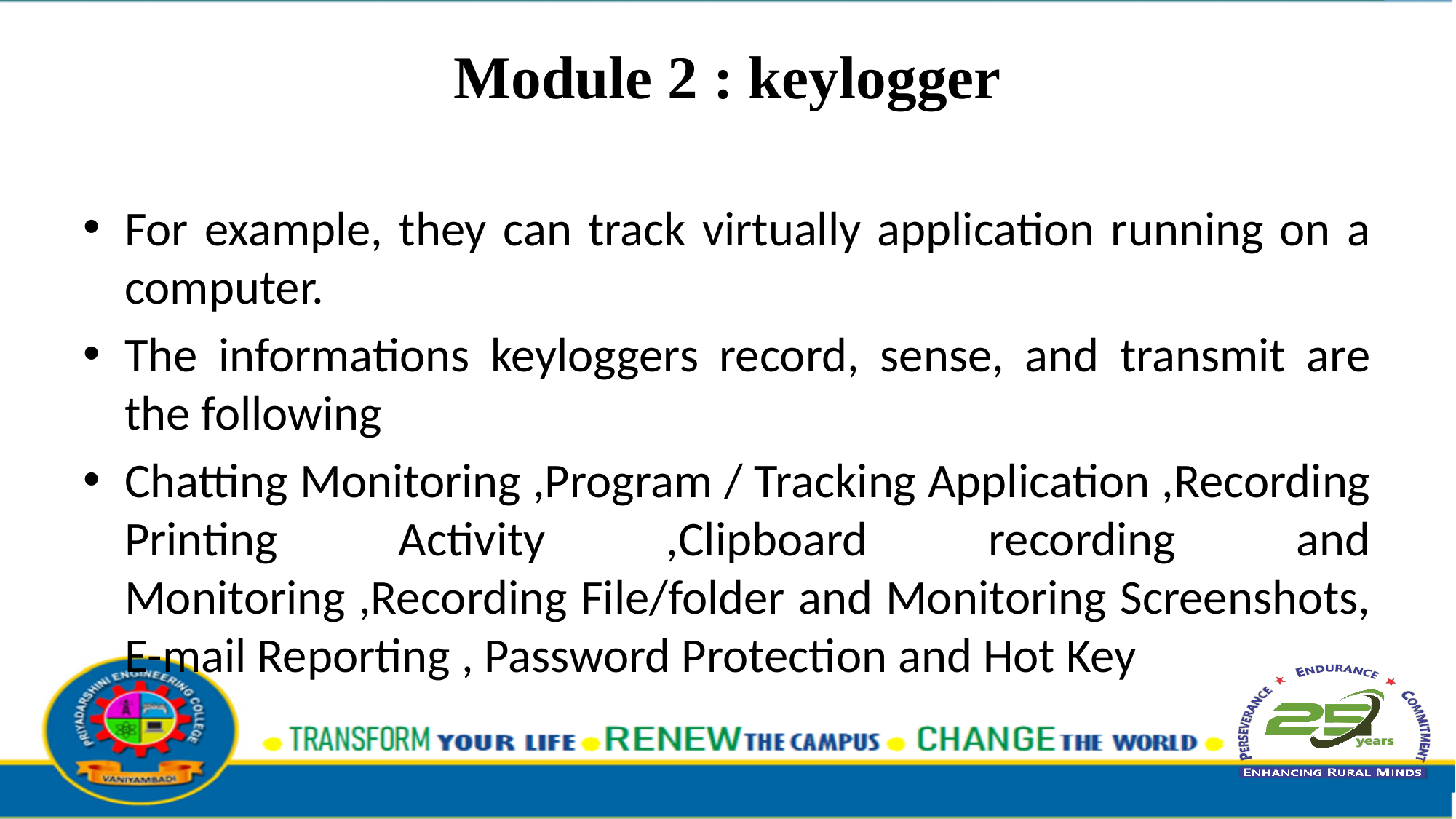

# Module 2 : keylogger
For example, they can track virtually application running on a computer.
The informations keyloggers record, sense, and transmit are the following
Chatting Monitoring ,Program / Tracking Application ,Recording Printing Activity ,Clipboard recording and Monitoring ,Recording File/folder and Monitoring Screenshots, E-mail Reporting , Password Protection and Hot Key